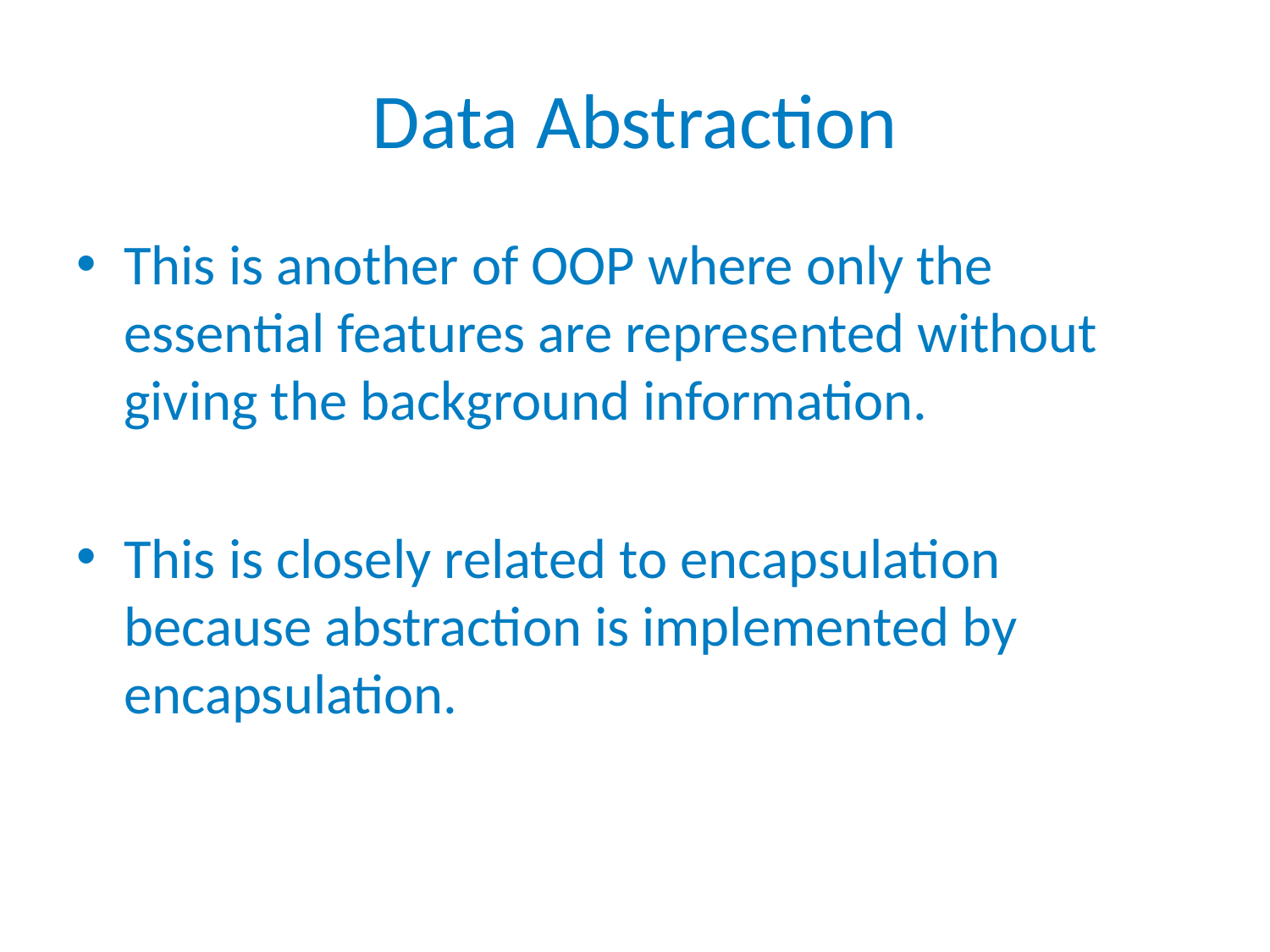

# Data Abstraction
This is another of OOP where only the essential features are represented without giving the background information.

This is closely related to encapsulation because abstraction is implemented by encapsulation.